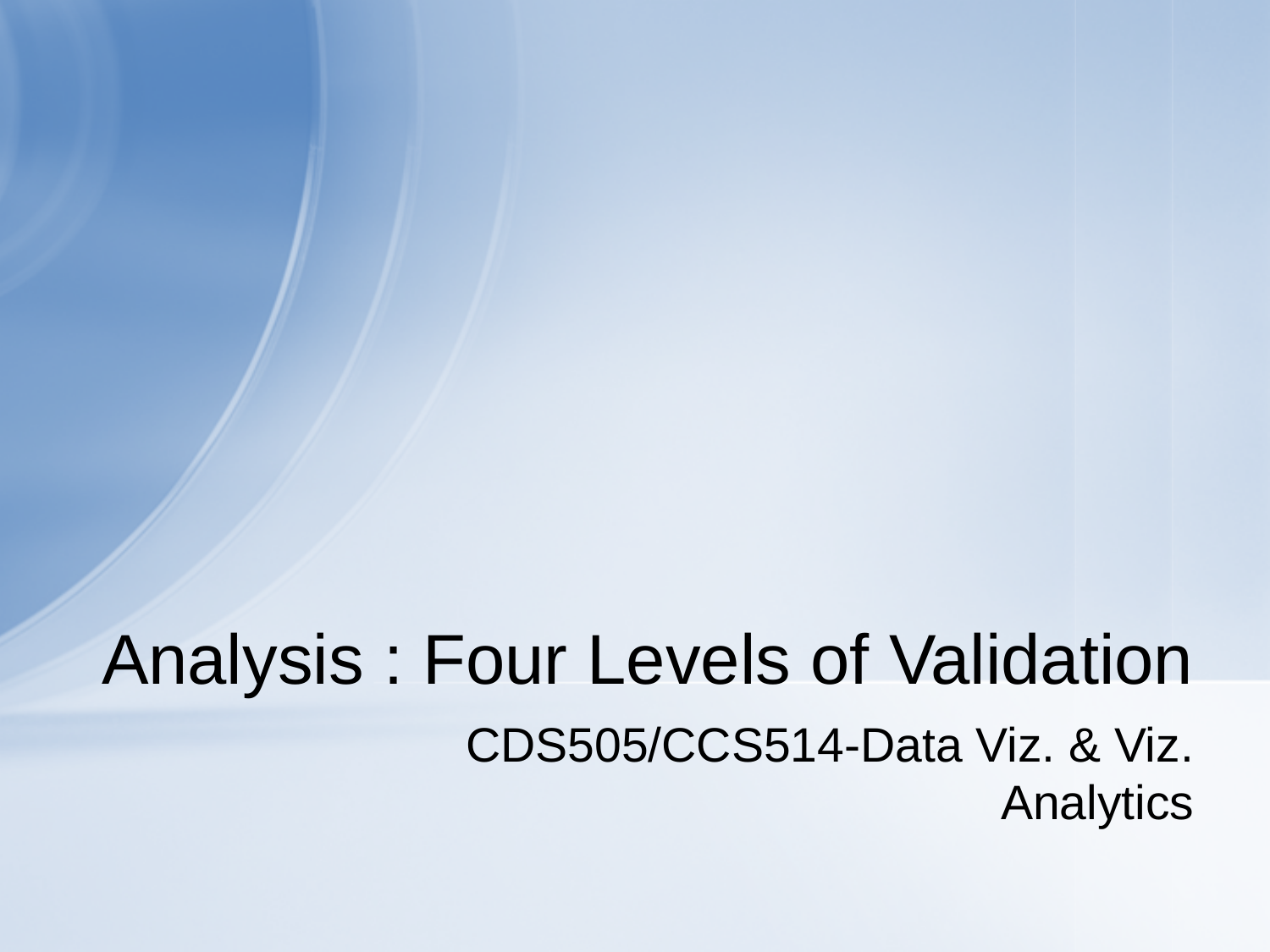

# Analysis : Four Levels of Validation
CDS505/CCS514-Data Viz. & Viz. Analytics